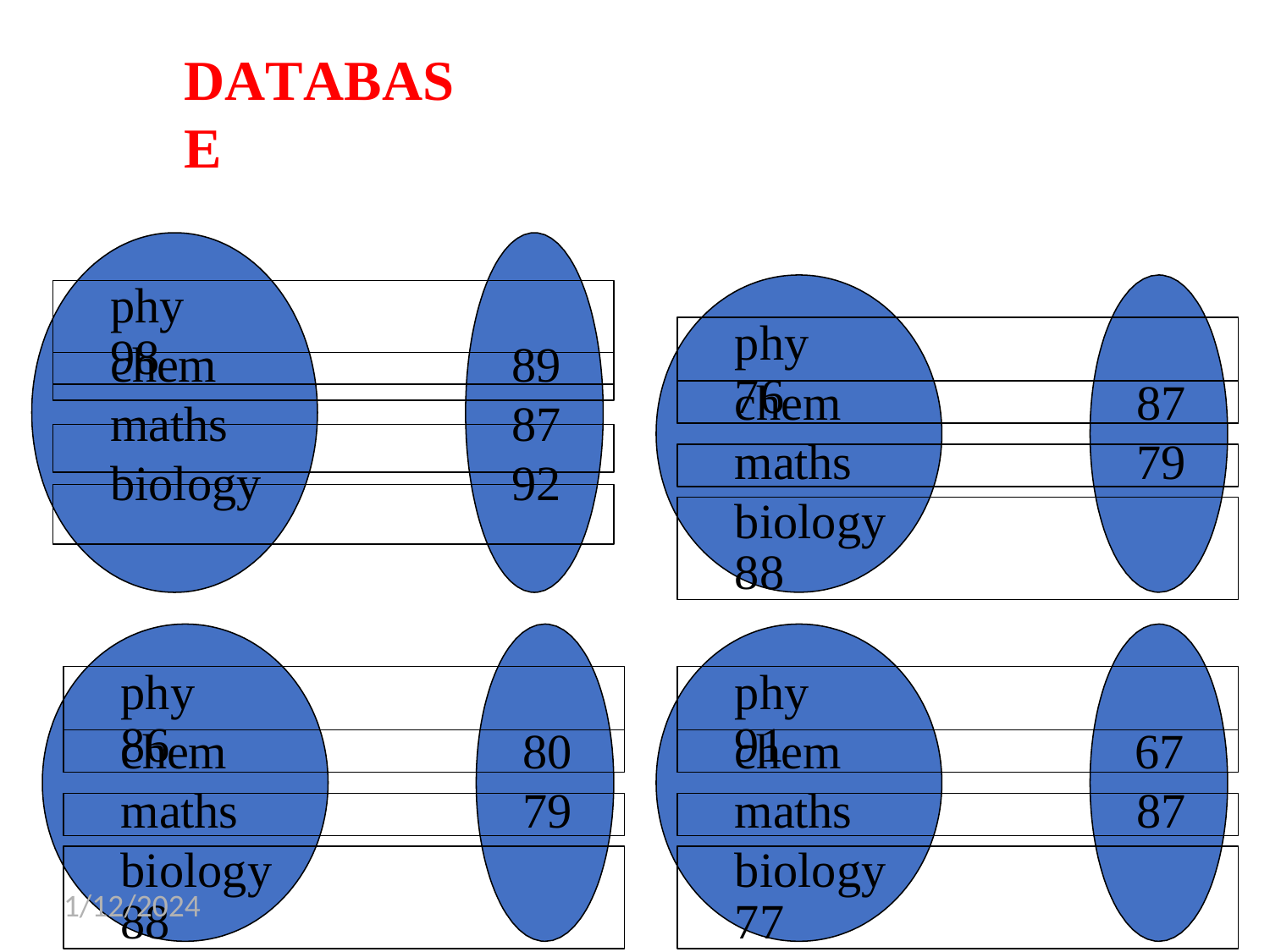

# DATABASE

phy	98
phy	76
chem	89

chem	87
maths	79

maths	87
biology	92
biology	88

phy	86
phy	91
chem	80
maths	79
chem
67

maths	87
biology	88
biology	77
1/12/2024
UCS310: DBMS